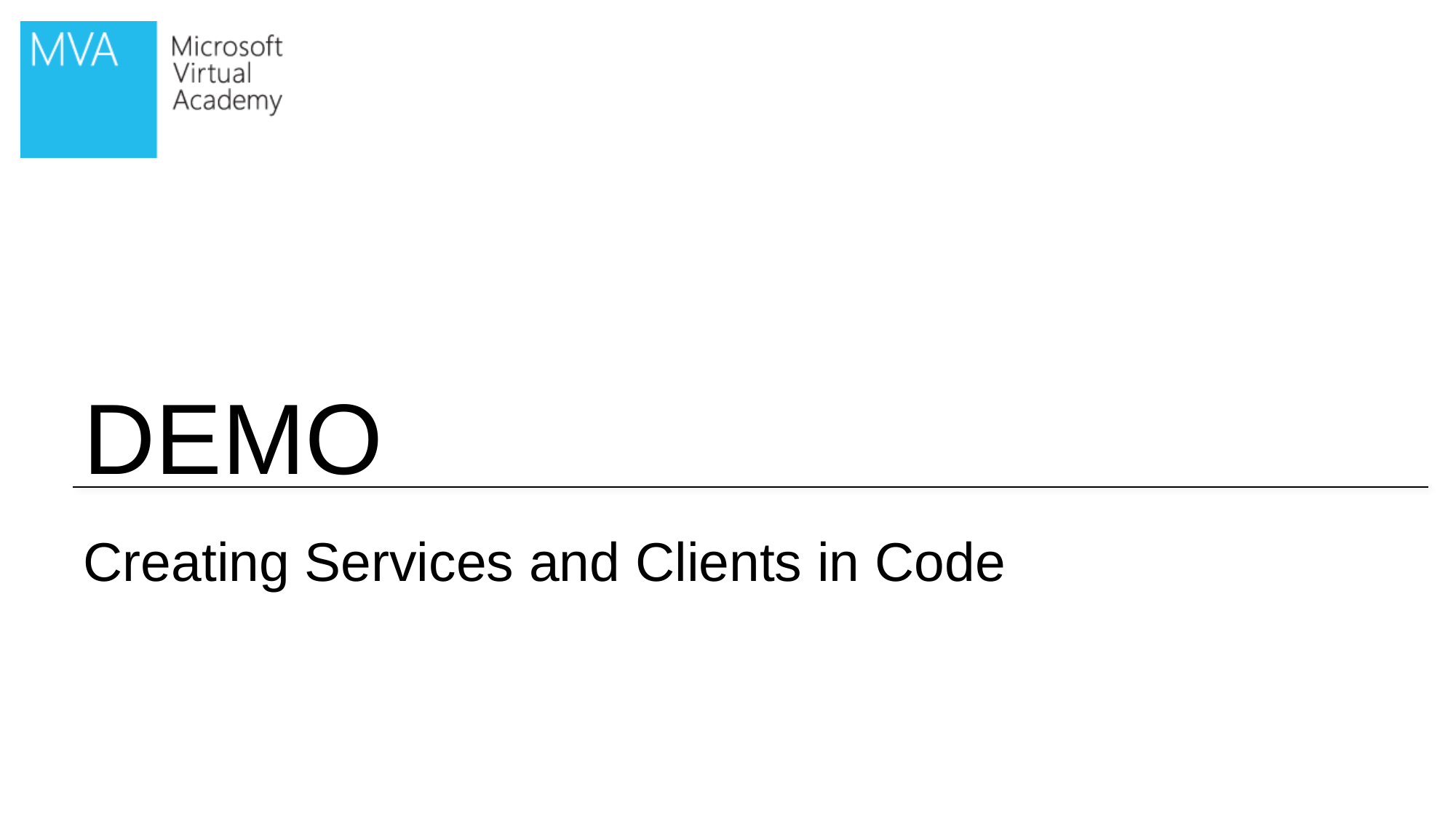

# Creating Services and Clients in Code